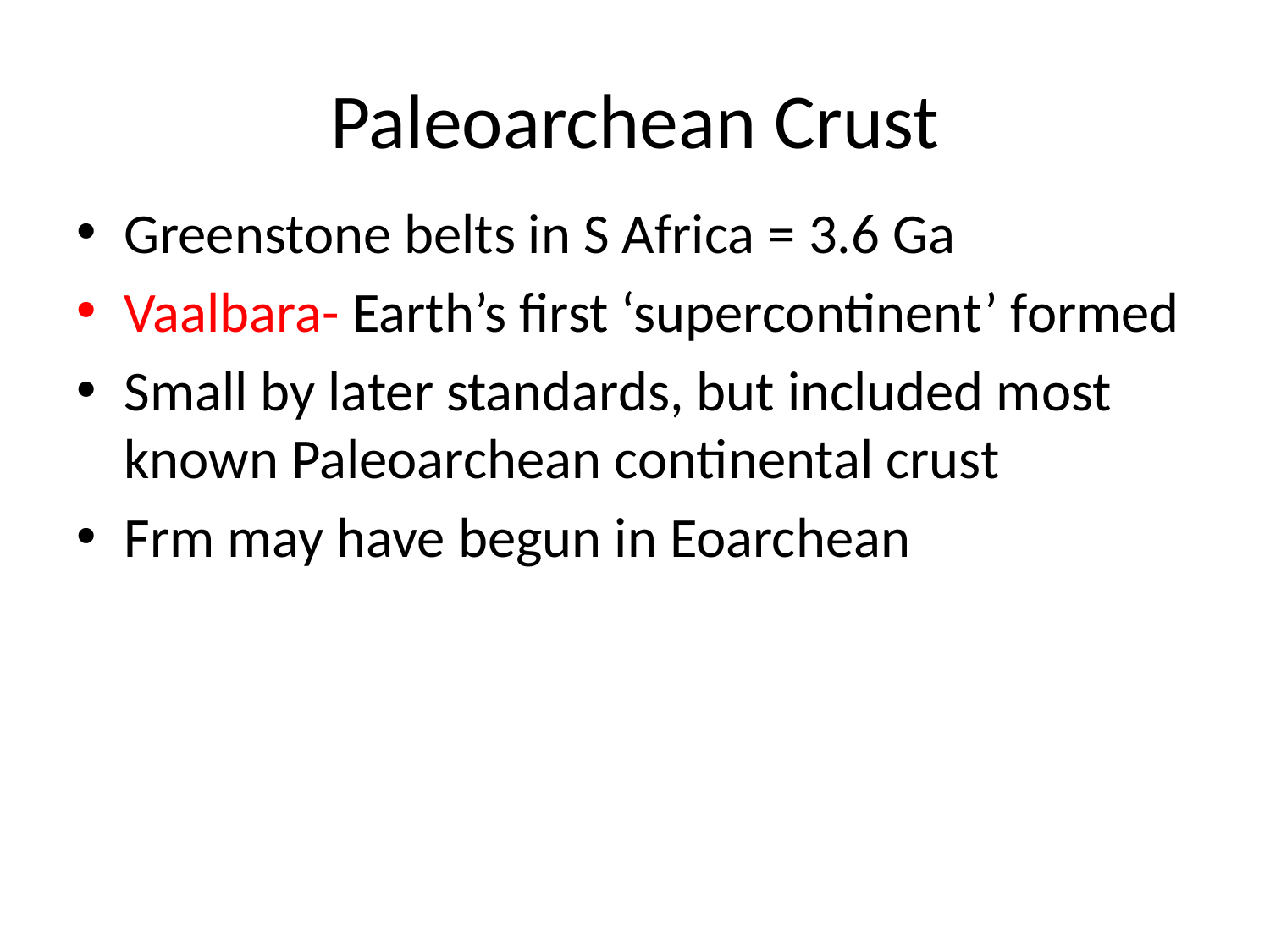

# Paleoarchean Crust
Greenstone belts in S Africa = 3.6 Ga
Vaalbara- Earth’s first ‘supercontinent’ formed
Small by later standards, but included most known Paleoarchean continental crust
Frm may have begun in Eoarchean